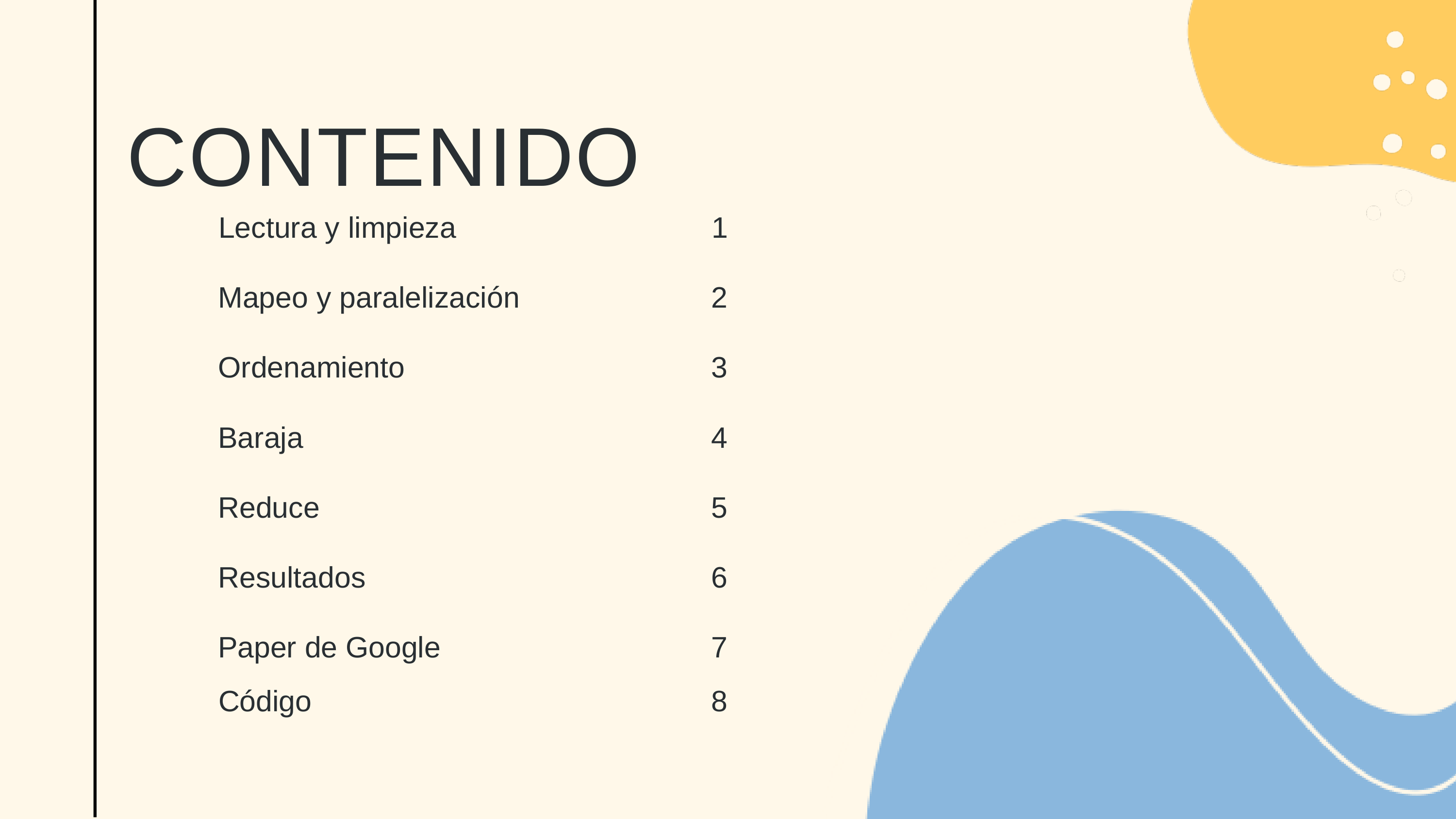

CONTENIDO
Lectura y limpieza
1
Mapeo y paralelización
2
Ordenamiento
3

Baraja
4
Reduce
5

Resultados
6
Paper de Google
7
Código
8